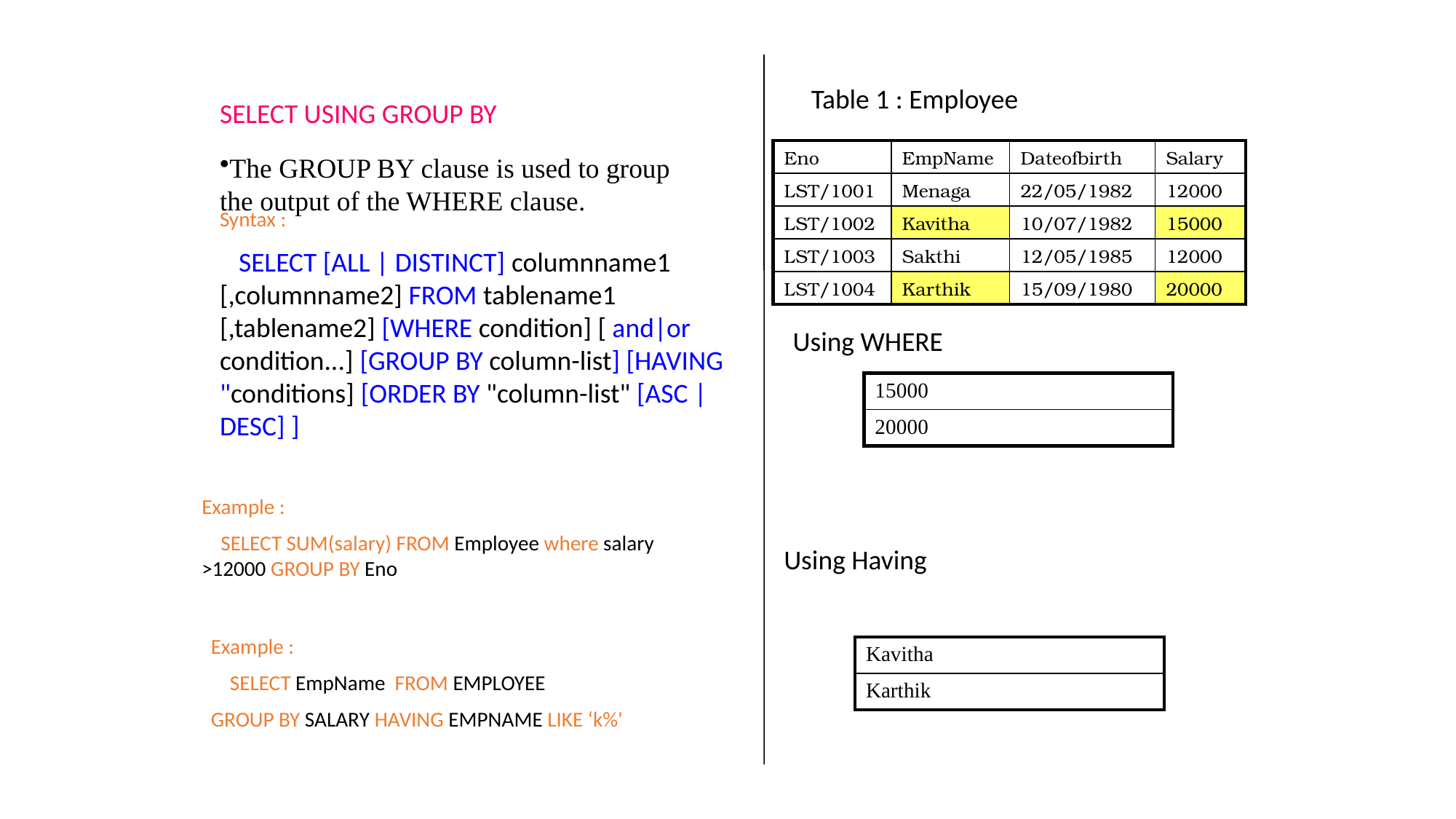

DML  - SELECT

Table 1 : Employee
SELECT USING GROUP BY
| Eno | EmpName | Dateofbirth | Salary |
| --- | --- | --- | --- |
| LST/1001 | Menaga | 22/05/1982 | 12000 |
| LST/1002 | Kavitha | 10/07/1982 | 15000 |
| LST/1003 | Sakthi | 12/05/1985 | 12000 |
| LST/1004 | Karthik | 15/09/1980 | 20000 |
The GROUP BY clause is used to group the output of the WHERE clause.

Syntax :
    SELECT [ALL | DISTINCT] columnname1 [,columnname2] FROM tablename1 [,tablename2] [WHERE condition] [ and|or condition...] [GROUP BY column-list] [HAVING "conditions] [ORDER BY "column-list" [ASC | DESC] ]

Using WHERE
| 15000 |
| --- |
| 20000 |
Example :
    SELECT SUM(salary) FROM Employee where salary >12000 GROUP BY Eno
Using Having
Example :
    SELECT EmpName  FROM EMPLOYEE
GROUP BY SALARY HAVING EMPNAME LIKE ‘k%'
| Kavitha |
| --- |
| Karthik |